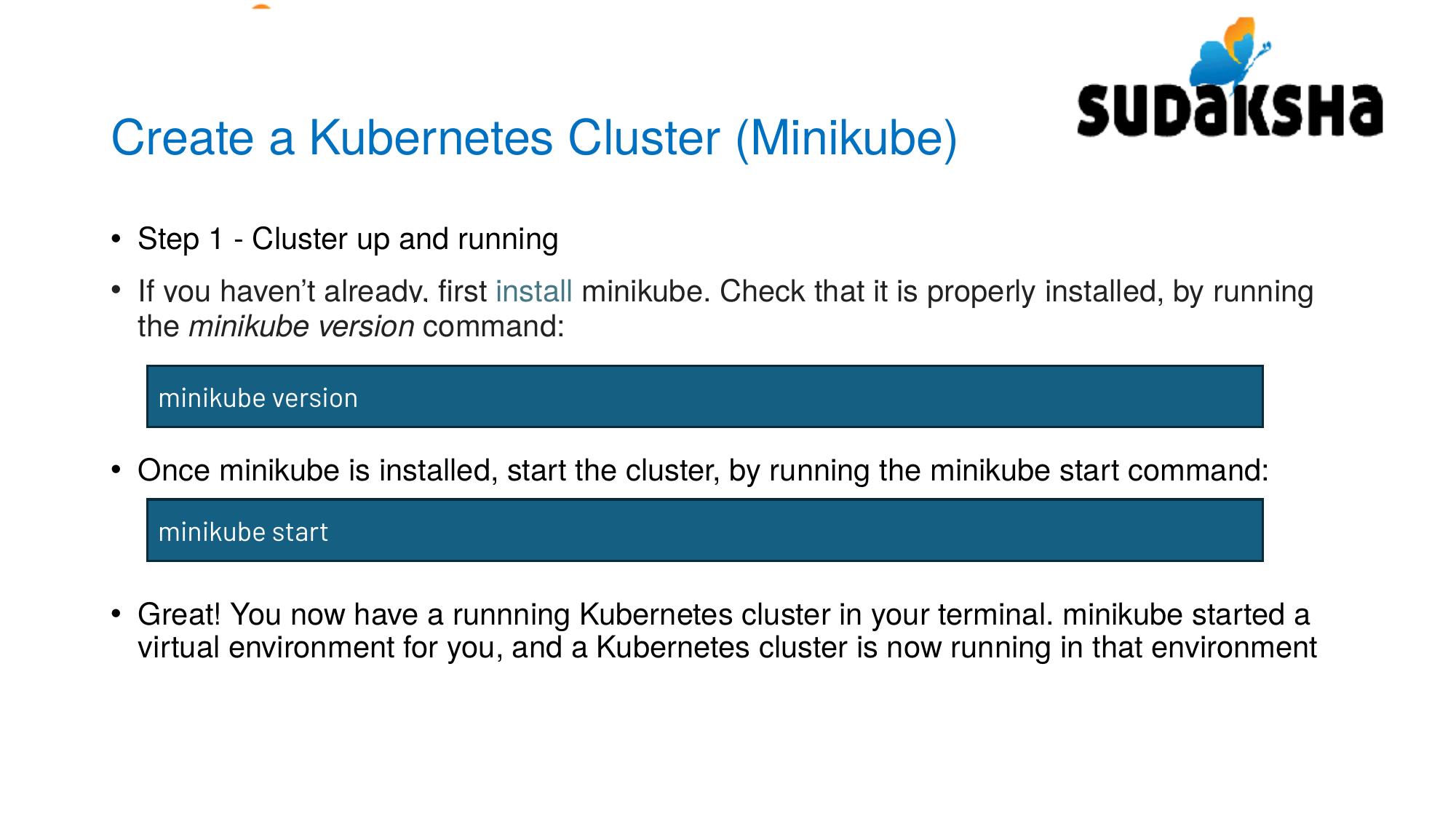

Create a Kubernetes Cluster (Minikube)
Step 1 - Cluster up and running
If you haven’t already, first install minikube. Check that it is properly installed, by running the minikube version command:

Once minikube is installed, start the cluster, by running the minikube start command:

Great! You now have a runnning Kubernetes cluster in your terminal. minikube started a virtual environment for you, and a Kubernetes cluster is now running in that environment
minikube version
minikube start